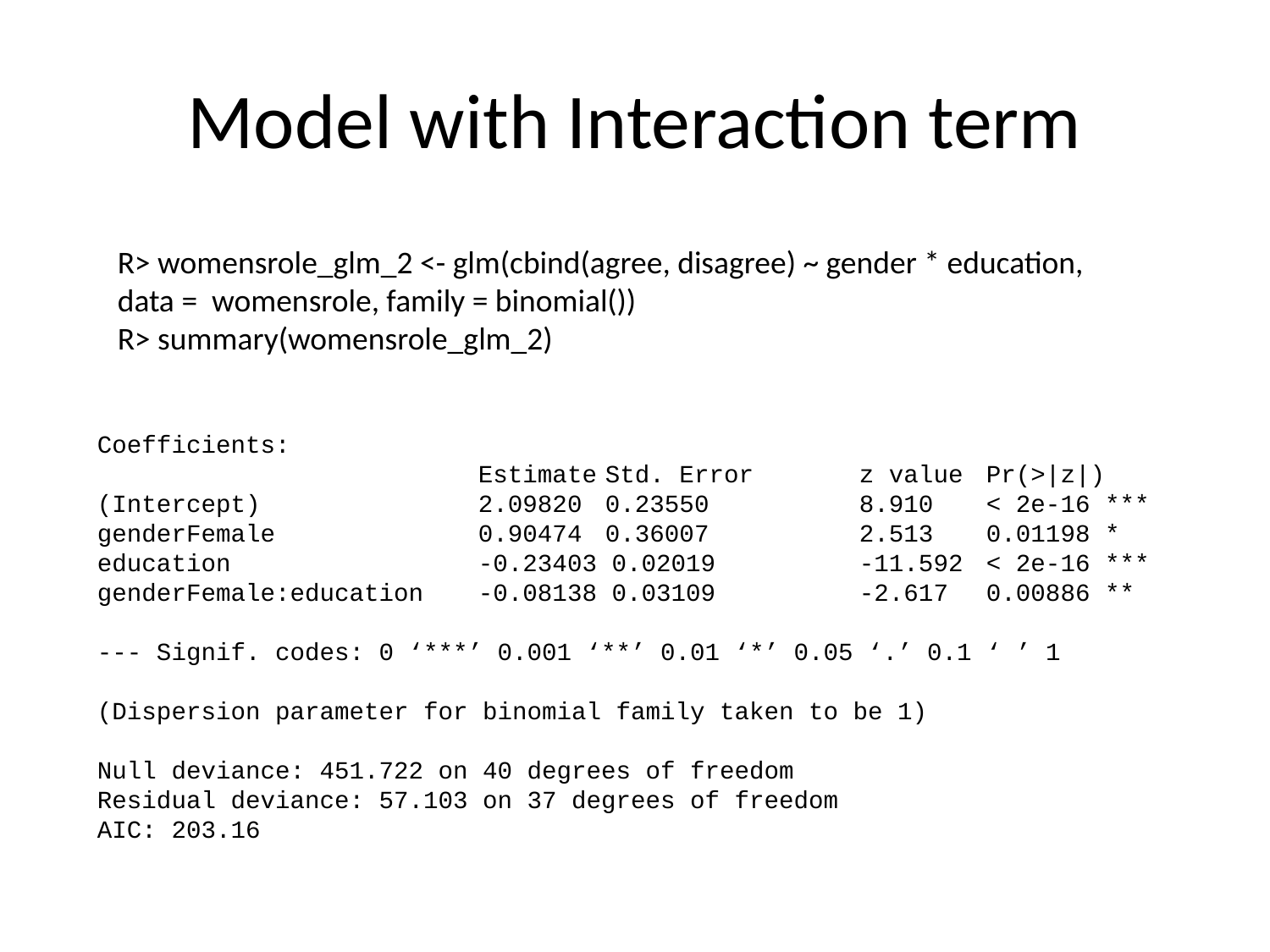

# Model with Interaction term
R> womensrole_glm_2 <- glm(cbind(agree, disagree) ~ gender * education, 	data =  womensrole, family = binomial())
R> summary(womensrole_glm_2)
Coefficients:
			Estimate	Std. Error 	z value 	Pr(>|z|)
(Intercept) 		2.09820 	0.23550 		8.910 	< 2e-16 ***
genderFemale 		0.90474 	0.36007 		2.513 	0.01198 *
education 		-0.23403 0.02019 		-11.592 	< 2e-16 *** genderFemale:education	-0.08138 0.03109 		-2.617 	0.00886 **

--- Signif. codes: 0 ‘***’ 0.001 ‘**’ 0.01 ‘*’ 0.05 ‘.’ 0.1 ‘ ’ 1

(Dispersion parameter for binomial family taken to be 1)

Null deviance: 451.722 on 40 degrees of freedom
Residual deviance: 57.103 on 37 degrees of freedom
AIC: 203.16